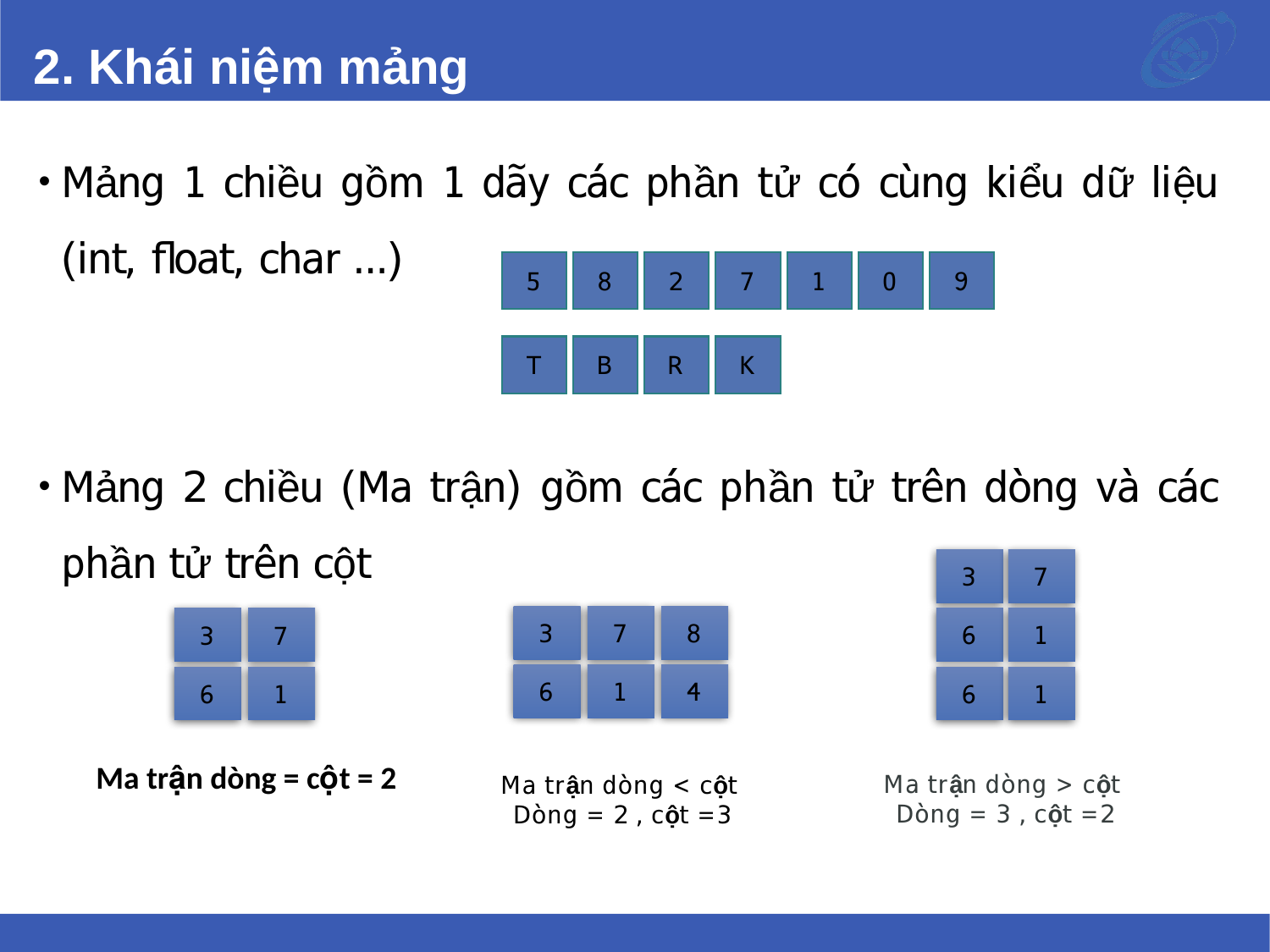

# 2. Khái niệm mảng
Mảng 1 chiều gồm 1 dãy các phần tử có cùng kiểu dữ liệu (int, float, char …)

Mảng 2 chiều (Ma trận) gồm các phần tử trên dòng và các phần tử trên cột

5

8

2

7

1

0

9

T

B

R

K

3

7

6

1

6

1
Ma trận dòng > cột
Dòng = 3 , cột =2

3

7

8

6

1

4

3

7

6

1
Ma trận dòng = cột = 2
Ma trận dòng < cột
Dòng = 2 , cột =3
6